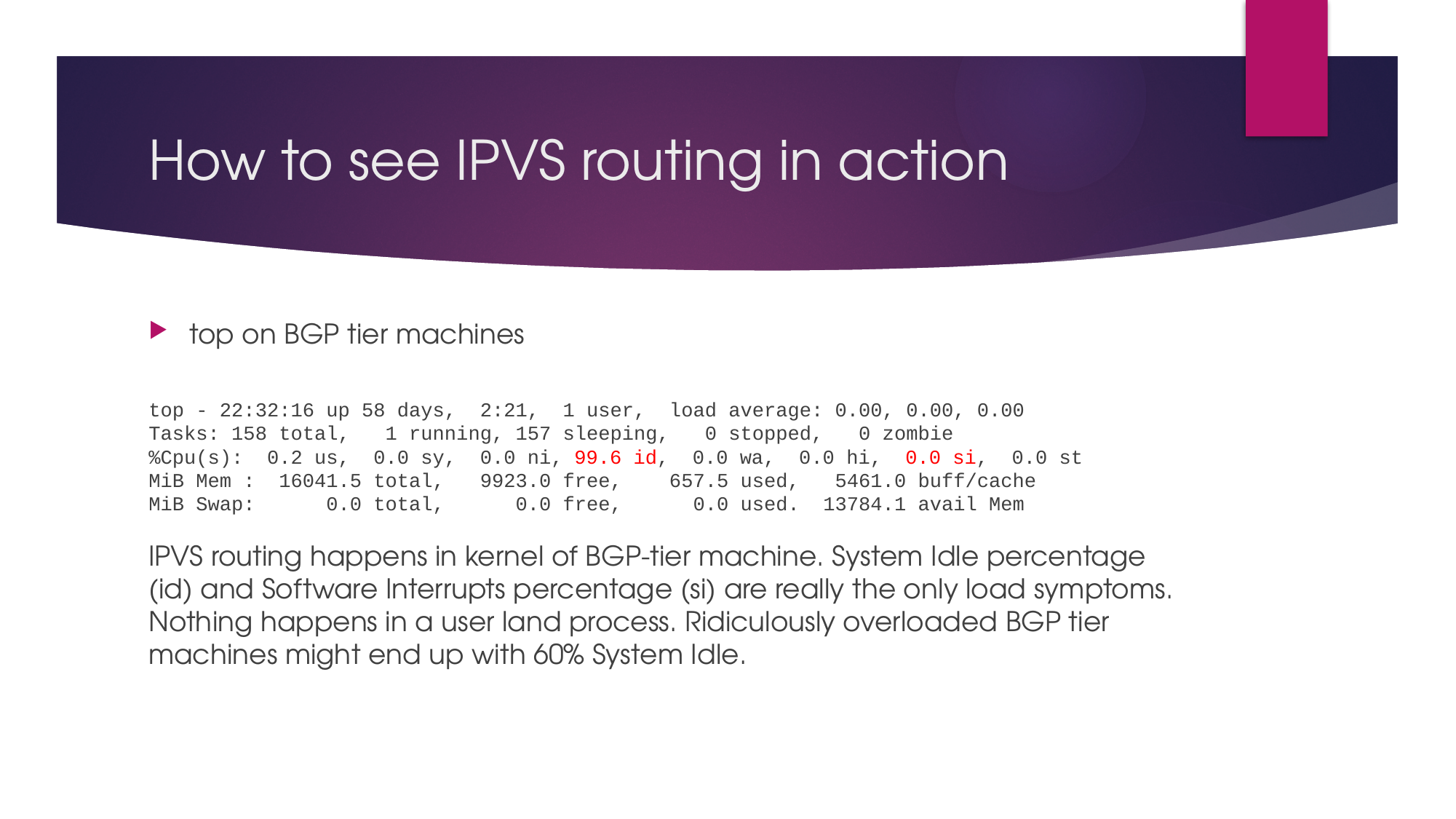

# How to see IPVS routing in action
top on BGP tier machines

top - 22:32:16 up 58 days,  2:21,  1 user,  load average: 0.00, 0.00, 0.00
Tasks: 158 total,   1 running, 157 sleeping,   0 stopped,   0 zombie
%Cpu(s):  0.2 us,  0.0 sy,  0.0 ni, 99.6 id,  0.0 wa,  0.0 hi,  0.0 si,  0.0 st
MiB Mem :  16041.5 total,   9923.0 free,    657.5 used,   5461.0 buff/cache
MiB Swap:      0.0 total,      0.0 free,      0.0 used.  13784.1 avail Mem

IPVS routing happens in kernel of BGP-tier machine. System Idle percentage (id) and Software Interrupts percentage (si) are really the only load symptoms. Nothing happens in a user land process. Ridiculously overloaded BGP tier machines might end up with 60% System Idle.